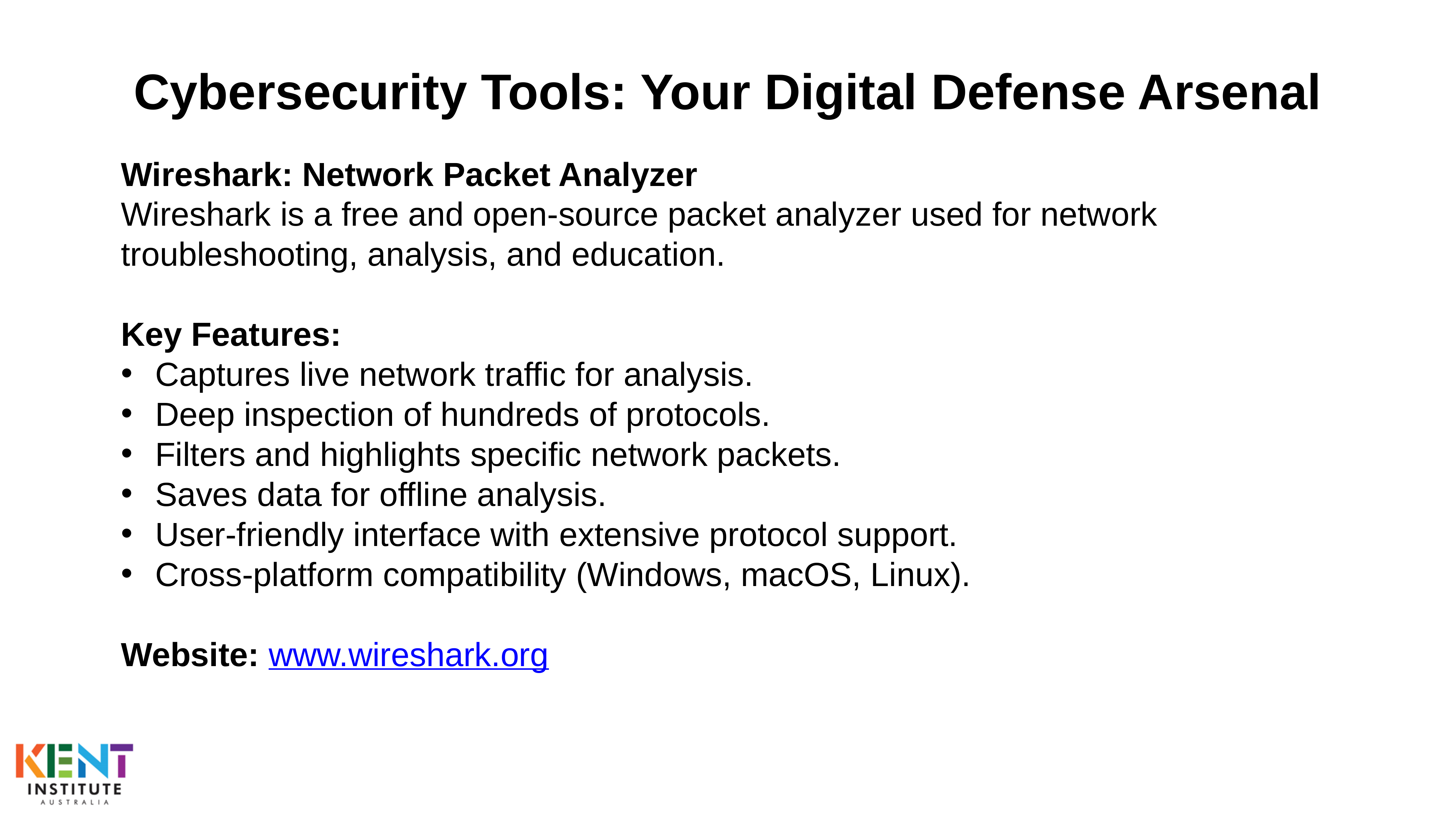

# Cybersecurity Tools: Your Digital Defense Arsenal

Wireshark: Network Packet Analyzer
Wireshark is a free and open-source packet analyzer used for network troubleshooting, analysis, and education.

Key Features:
Captures live network traffic for analysis.
Deep inspection of hundreds of protocols.
Filters and highlights specific network packets.
Saves data for offline analysis.
User-friendly interface with extensive protocol support.
Cross-platform compatibility (Windows, macOS, Linux).

Website: www.wireshark.org